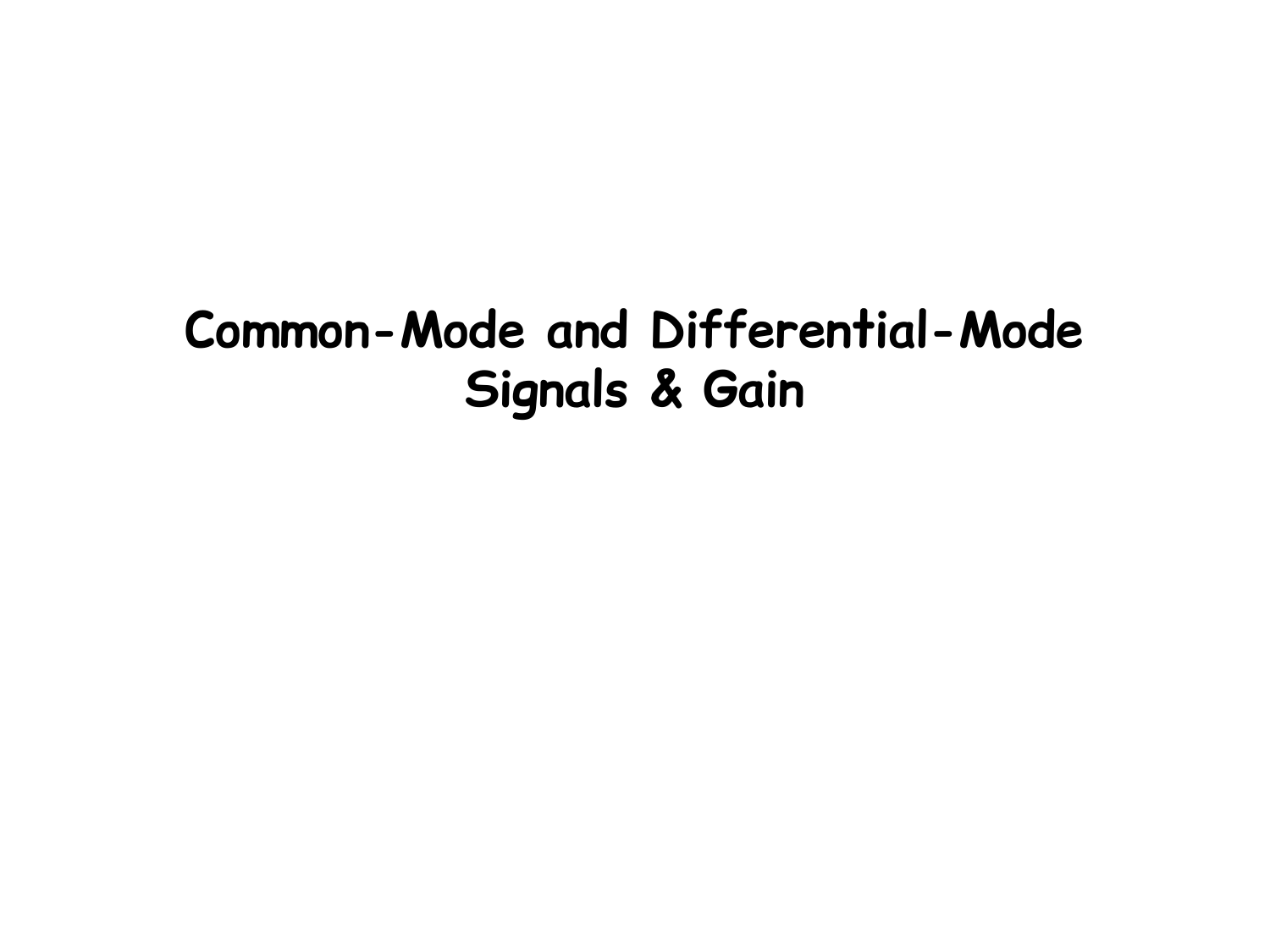

# Common-Mode and Differential-Mode Signals & Gain